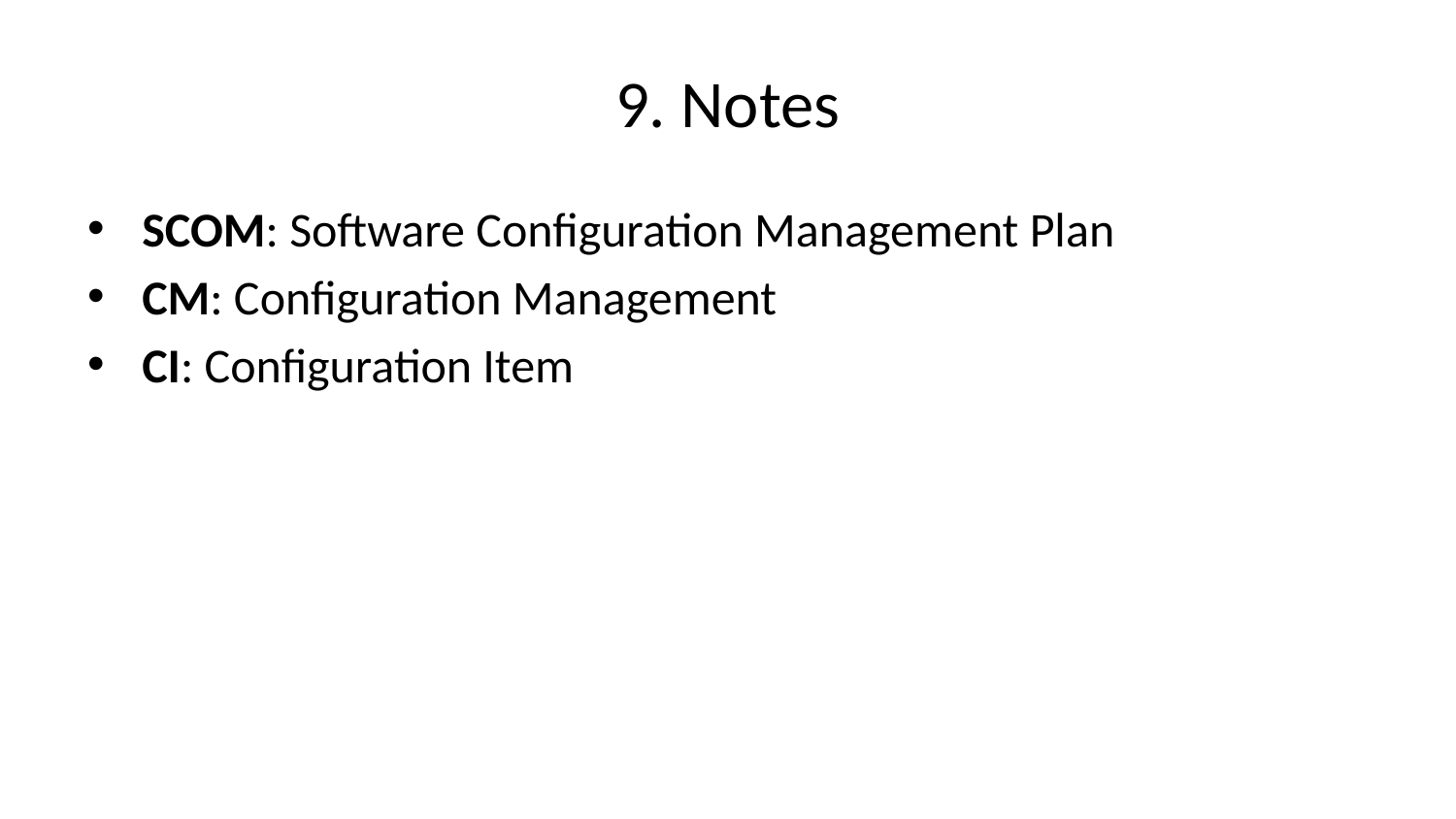

# 9. Notes
SCOM: Software Configuration Management Plan
CM: Configuration Management
CI: Configuration Item